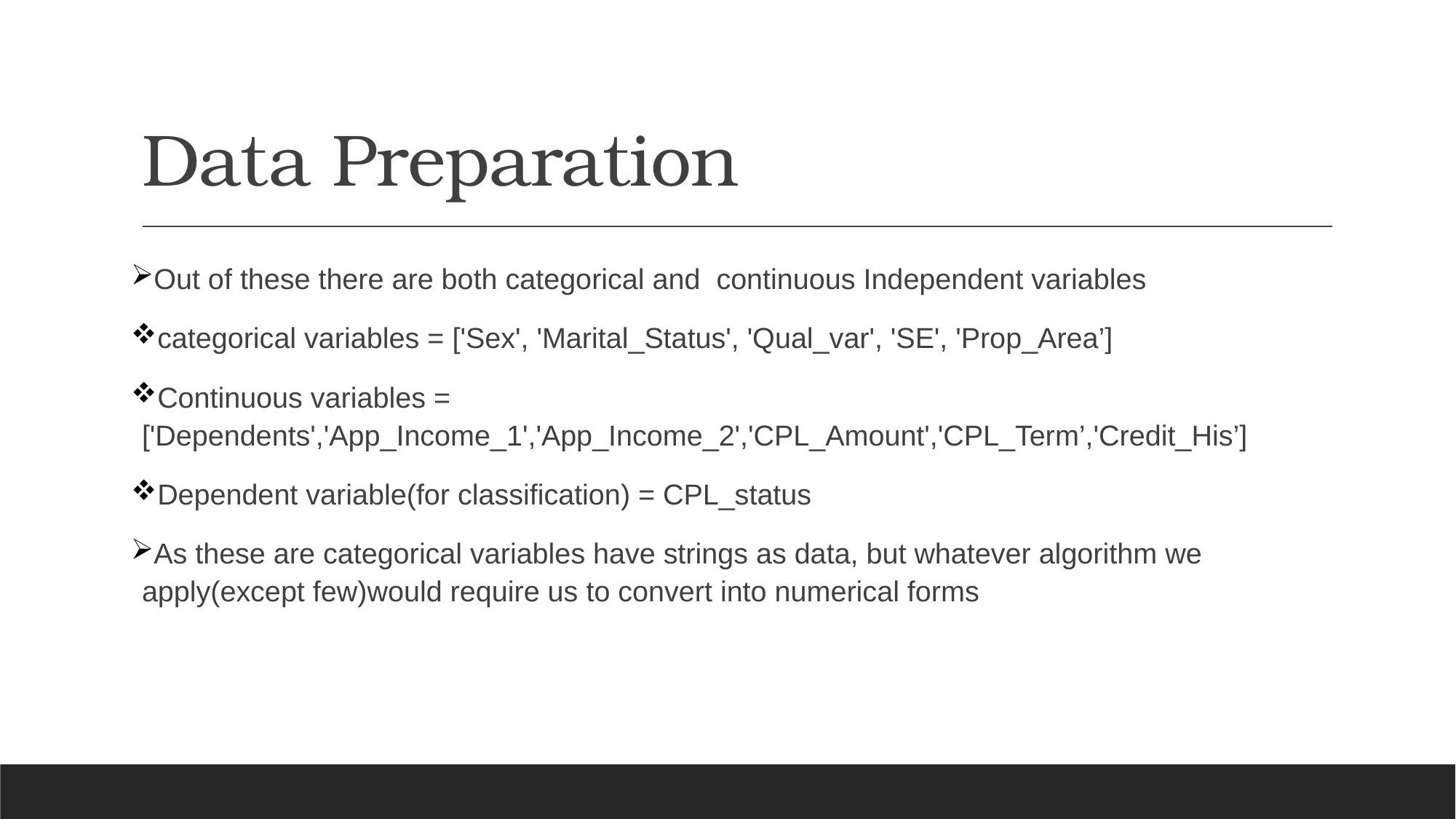

# Data Preparation
Out of these there are both categorical and  continuous Independent variables
categorical variables = ['Sex', 'Marital_Status', 'Qual_var', 'SE', 'Prop_Area’]
Continuous variables = ['Dependents','App_Income_1','App_Income_2','CPL_Amount','CPL_Term’,'Credit_His’]
Dependent variable(for classification) = CPL_status
As these are categorical variables have strings as data, but whatever algorithm we apply(except few)would require us to convert into numerical forms